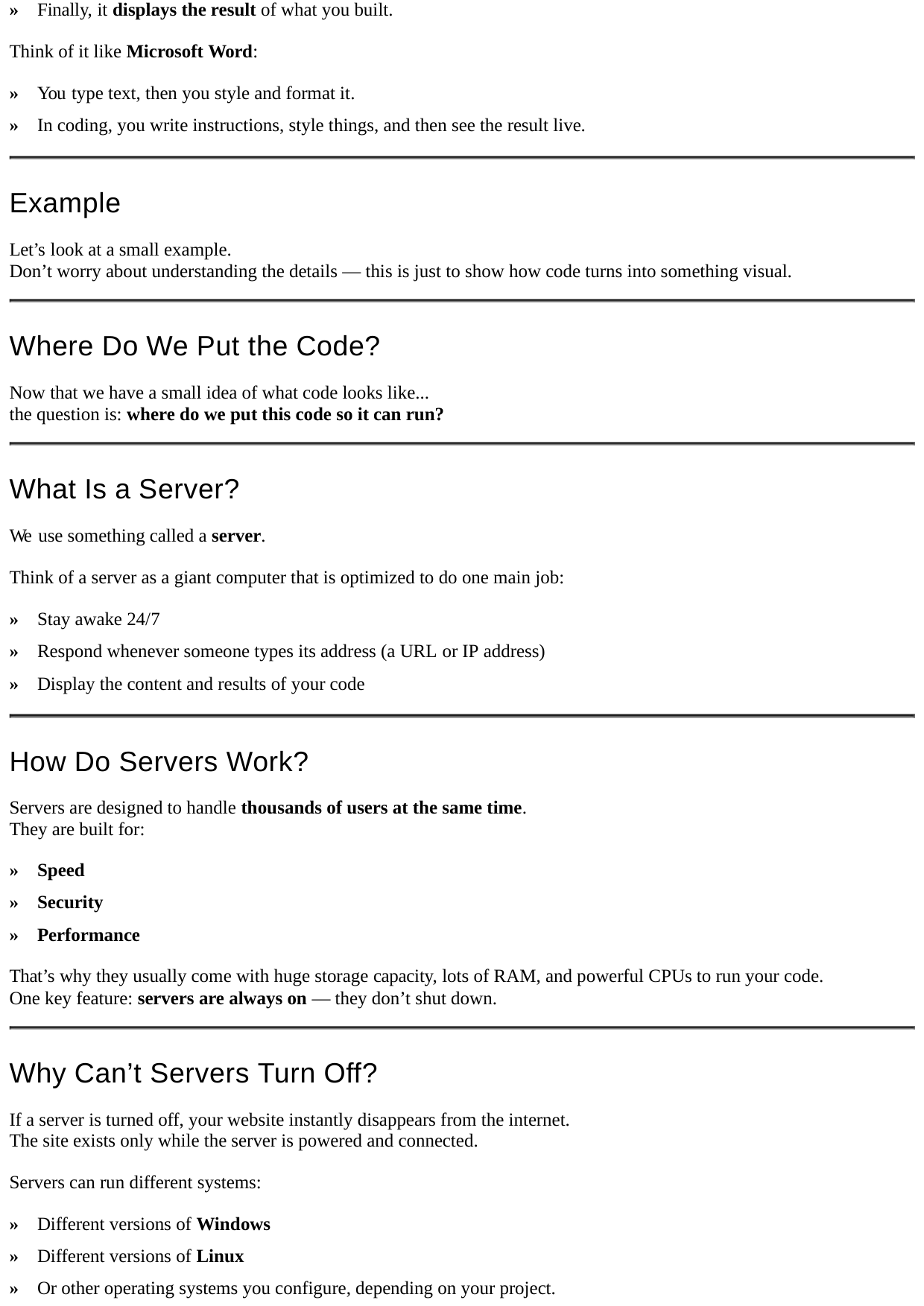

» Finally, it displays the result of what you built.
Think of it like Microsoft Word:
» You type text, then you style and format it.
» In coding, you write instructions, style things, and then see the result live.

Example
Let’s look at a small example.
Don’t worry about understanding the details — this is just to show how code turns into something visual.

Where Do We Put the Code?
Now that we have a small idea of what code looks like...
the question is: where do we put this code so it can run?

What Is a Server?
We use something called a server.
Think of a server as a giant computer that is optimized to do one main job:
» Stay awake 24/7
» Respond whenever someone types its address (a URL or IP address)
» Display the content and results of your code

How Do Servers Work?
Servers are designed to handle thousands of users at the same time.
They are built for:
» Speed
» Security
» Performance
That’s why they usually come with huge storage capacity, lots of RAM, and powerful CPUs to run your code.
One key feature: servers are always on — they don’t shut down.

Why Can’t Servers Turn Off?
If a server is turned off, your website instantly disappears from the internet.
The site exists only while the server is powered and connected.
Servers can run different systems:
» Different versions of Windows
» Different versions of Linux
» Or other operating systems you configure, depending on your project.